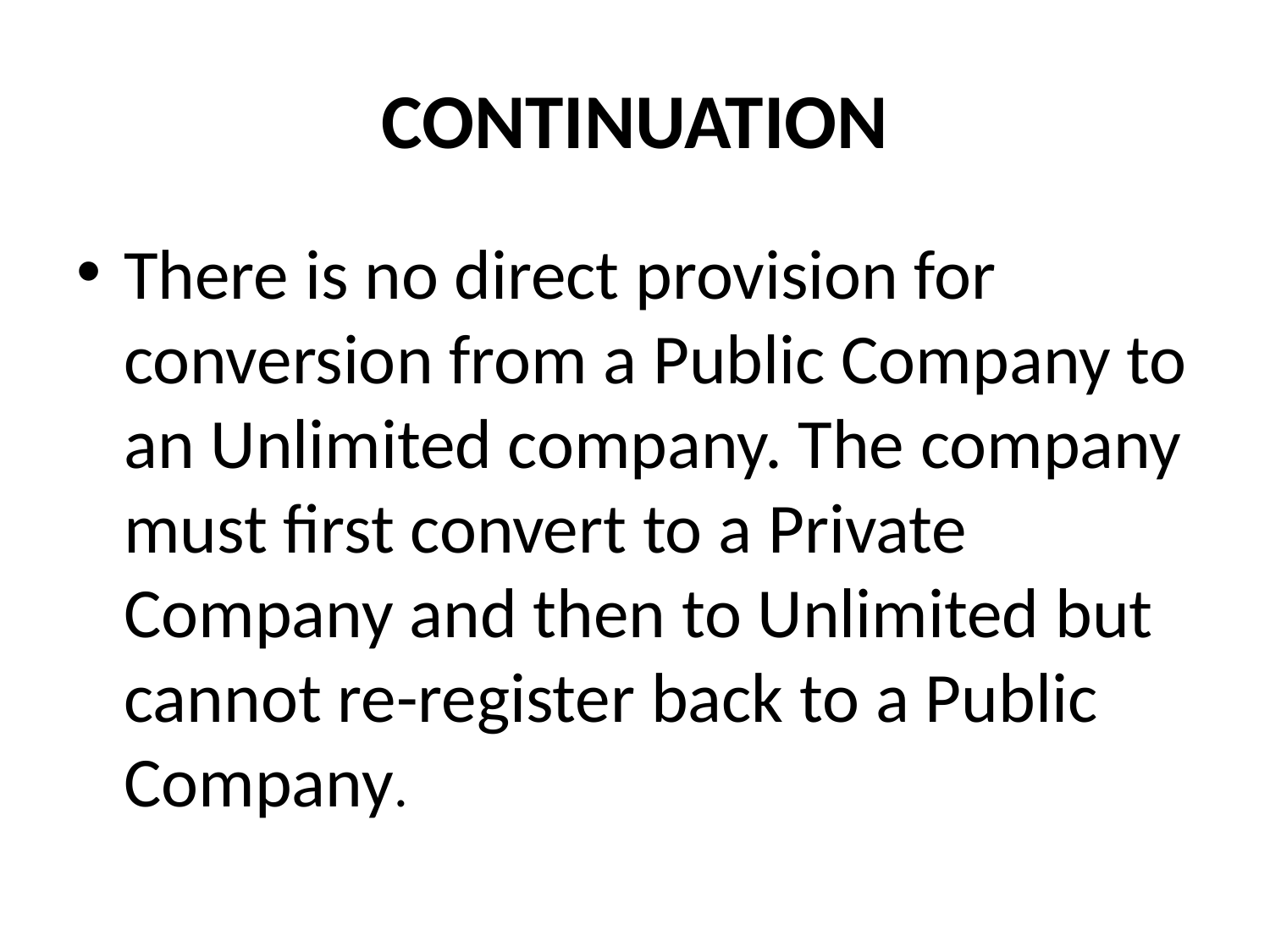

# CONTINUATION
There is no direct provision for conversion from a Public Company to an Unlimited company. The company must first convert to a Private Company and then to Unlimited but cannot re-register back to a Public Company.